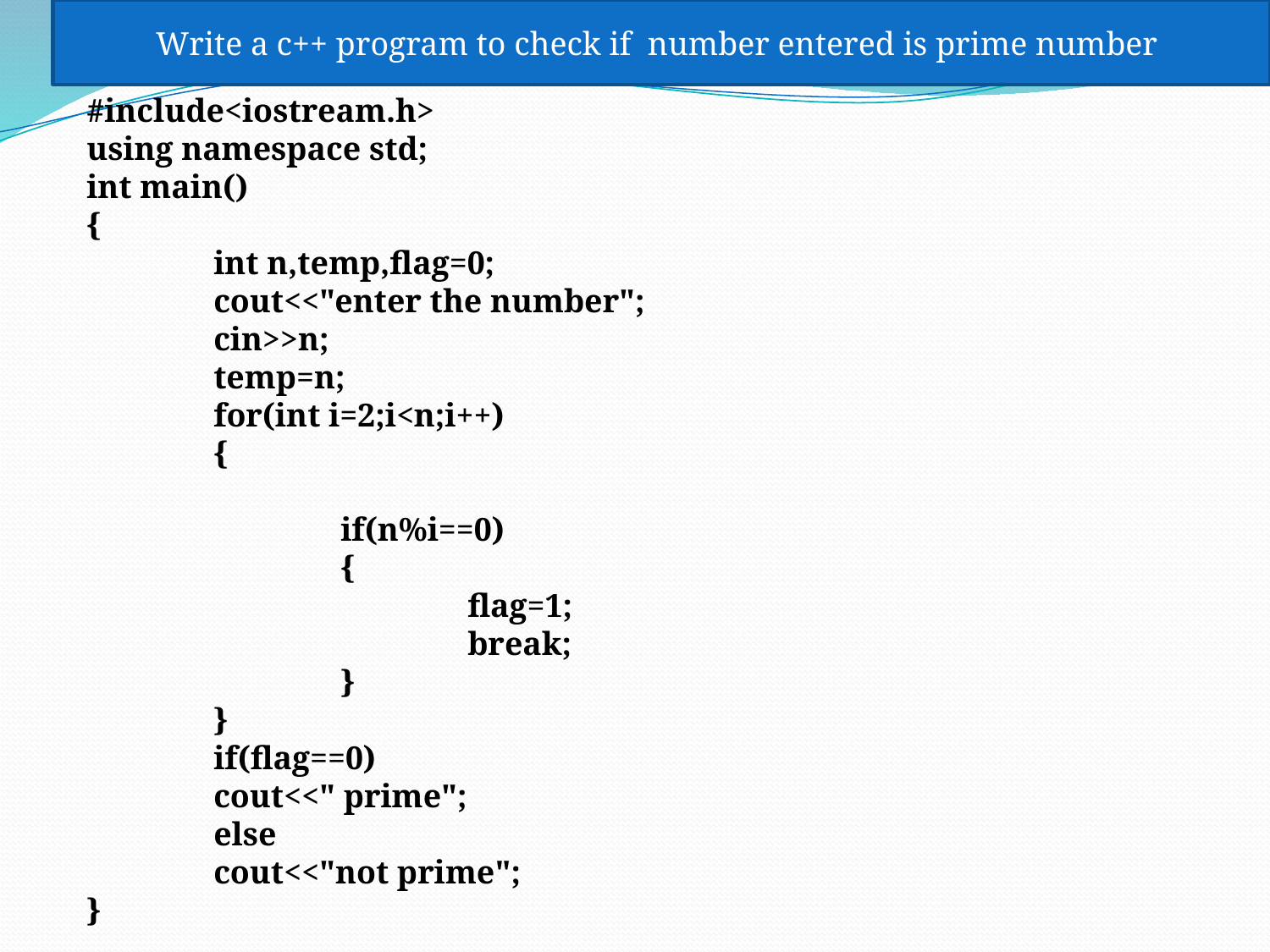

Write a c++ program to check if  number entered is prime number
#include<iostream.h>
using namespace std;
int main()
{
	int n,temp,flag=0;
	cout<<"enter the number";
	cin>>n;
	temp=n;
	for(int i=2;i<n;i++)
	{

		if(n%i==0)
		{						flag=1;
			break;
		}
	}
	if(flag==0)
	cout<<" prime";
	else
	cout<<"not prime";
}